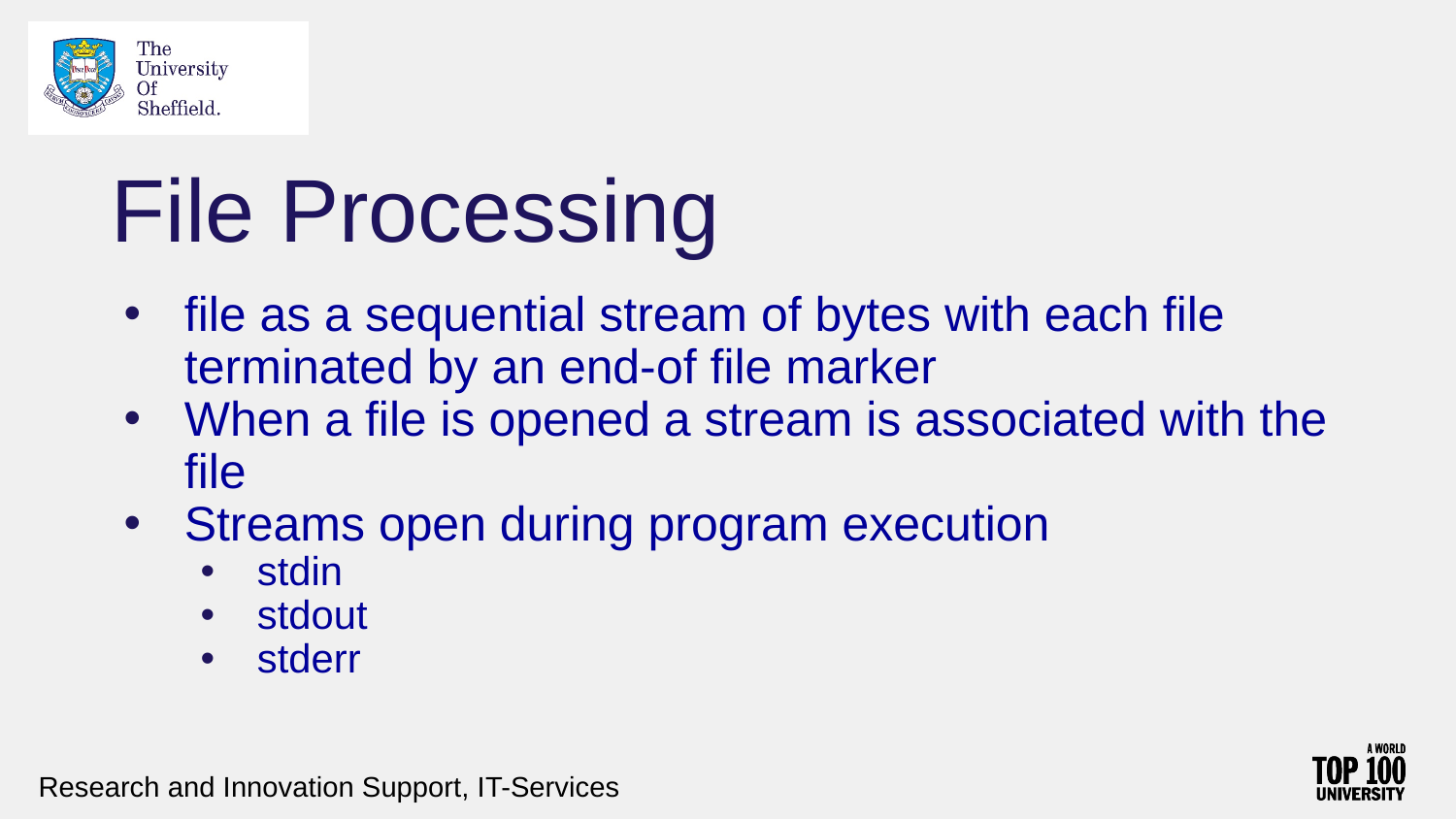

# File Processing
file as a sequential stream of bytes with each file terminated by an end-of file marker
When a file is opened a stream is associated with the file
Streams open during program execution
stdin
stdout
stderr